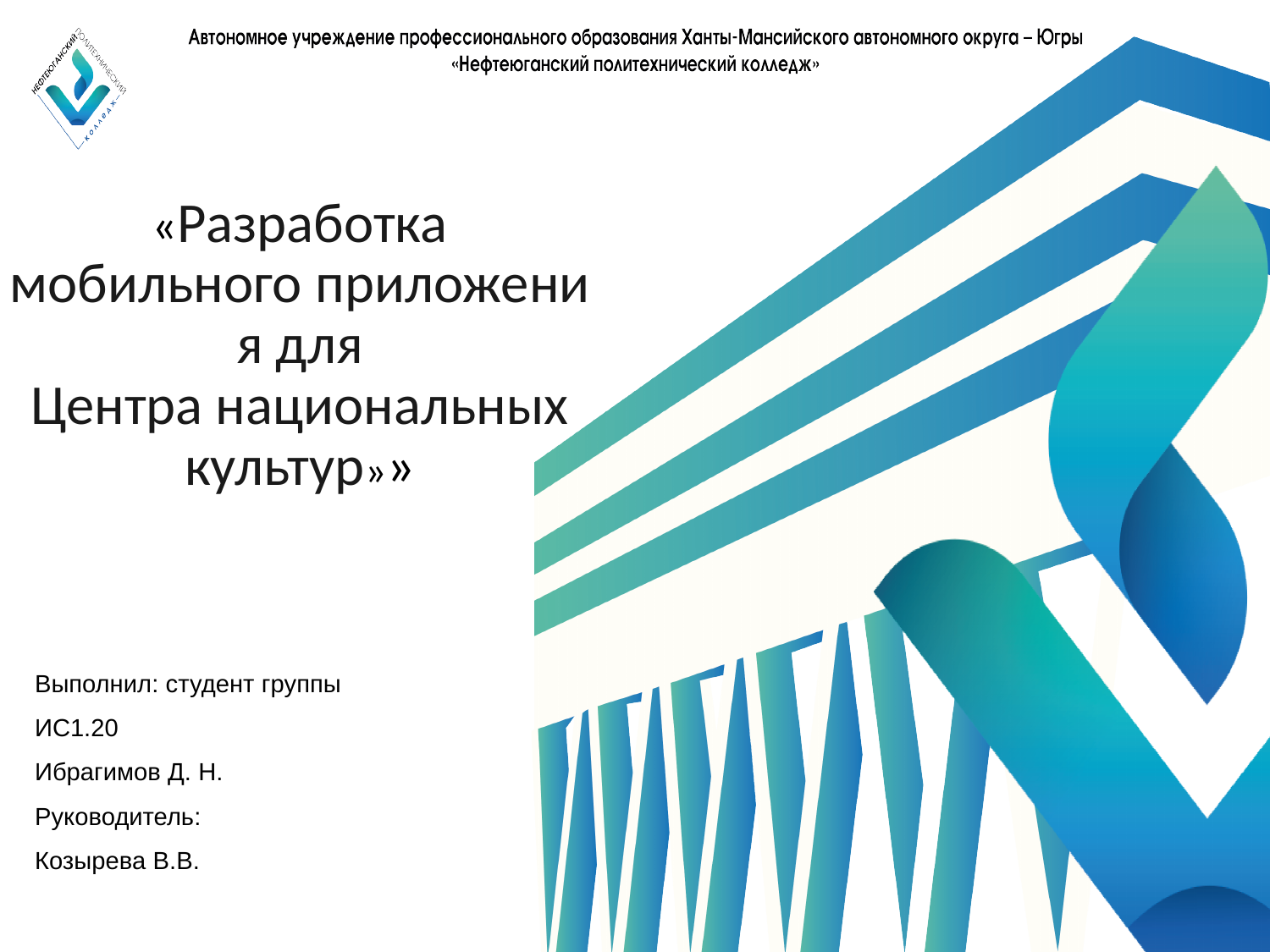

«Разработка мобильного приложения для Центра национальных культур»»
Выполнил: студент группы
ИС1.20
Ибрагимов Д. Н.
Руководитель:
Козырева В.В.